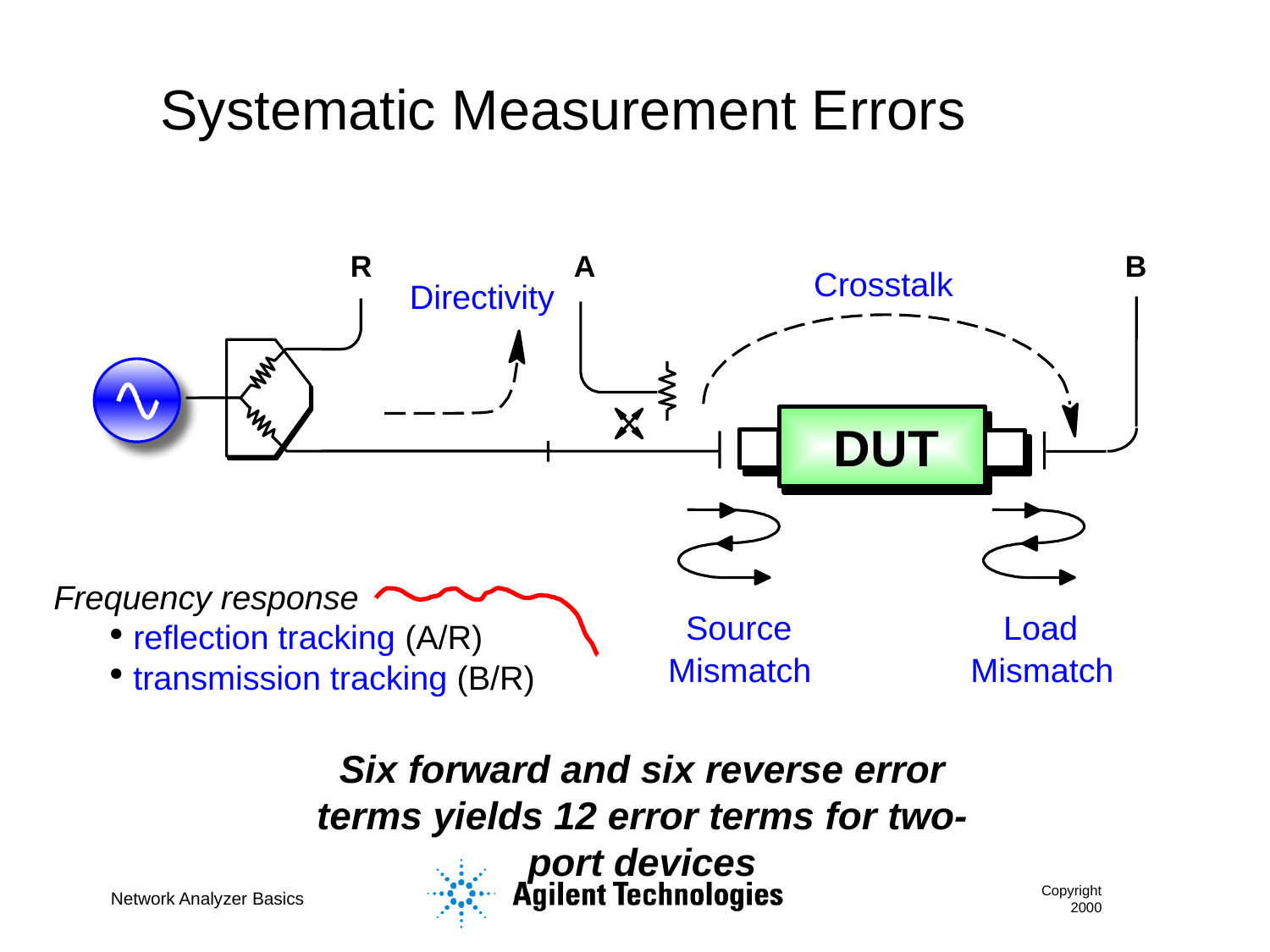

Systematic Measurement Errors
R
A
B
Crosstalk
Directivity

DUT

Frequency response
reflection tracking (A/R)
transmission tracking (B/R)

Source
Load
Mismatch
Mismatch
Six forward and six reverse error terms yields 12 error terms for two-port devices
Copyright 2000
Network Analyzer Basics